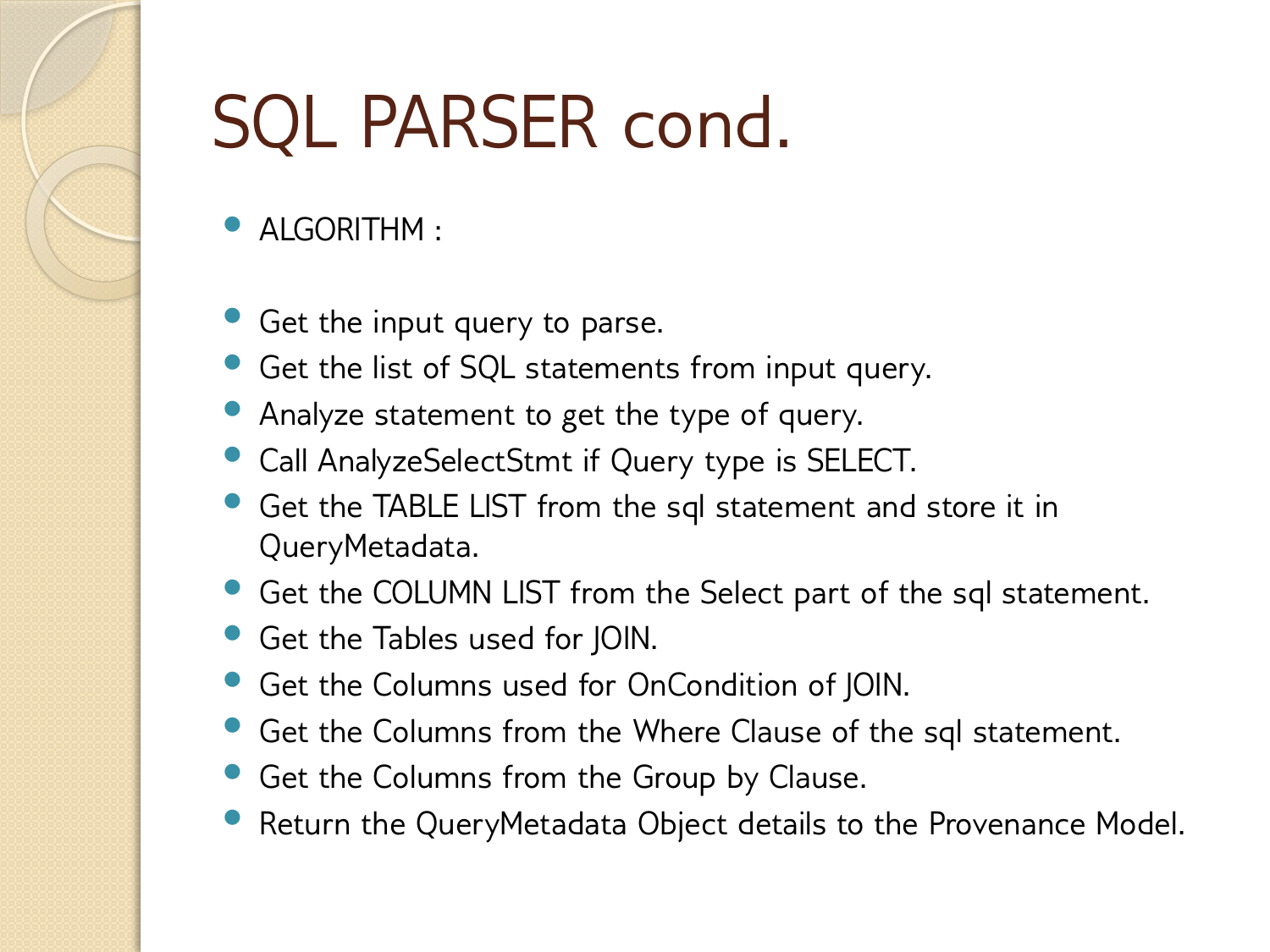

# SQL PARSER cond.
ALGORITHM :

Get the input query to parse.
Get the list of SQL statements from input query.
Analyze statement to get the type of query.
Call AnalyzeSelectStmt if Query type is SELECT.
Get the TABLE LIST from the sql statement and store it in QueryMetadata.
Get the COLUMN LIST from the Select part of the sql statement.
Get the Tables used for JOIN.
Get the Columns used for OnCondition of JOIN.
Get the Columns from the Where Clause of the sql statement.
Get the Columns from the Group by Clause.
Return the QueryMetadata Object details to the Provenance Model.